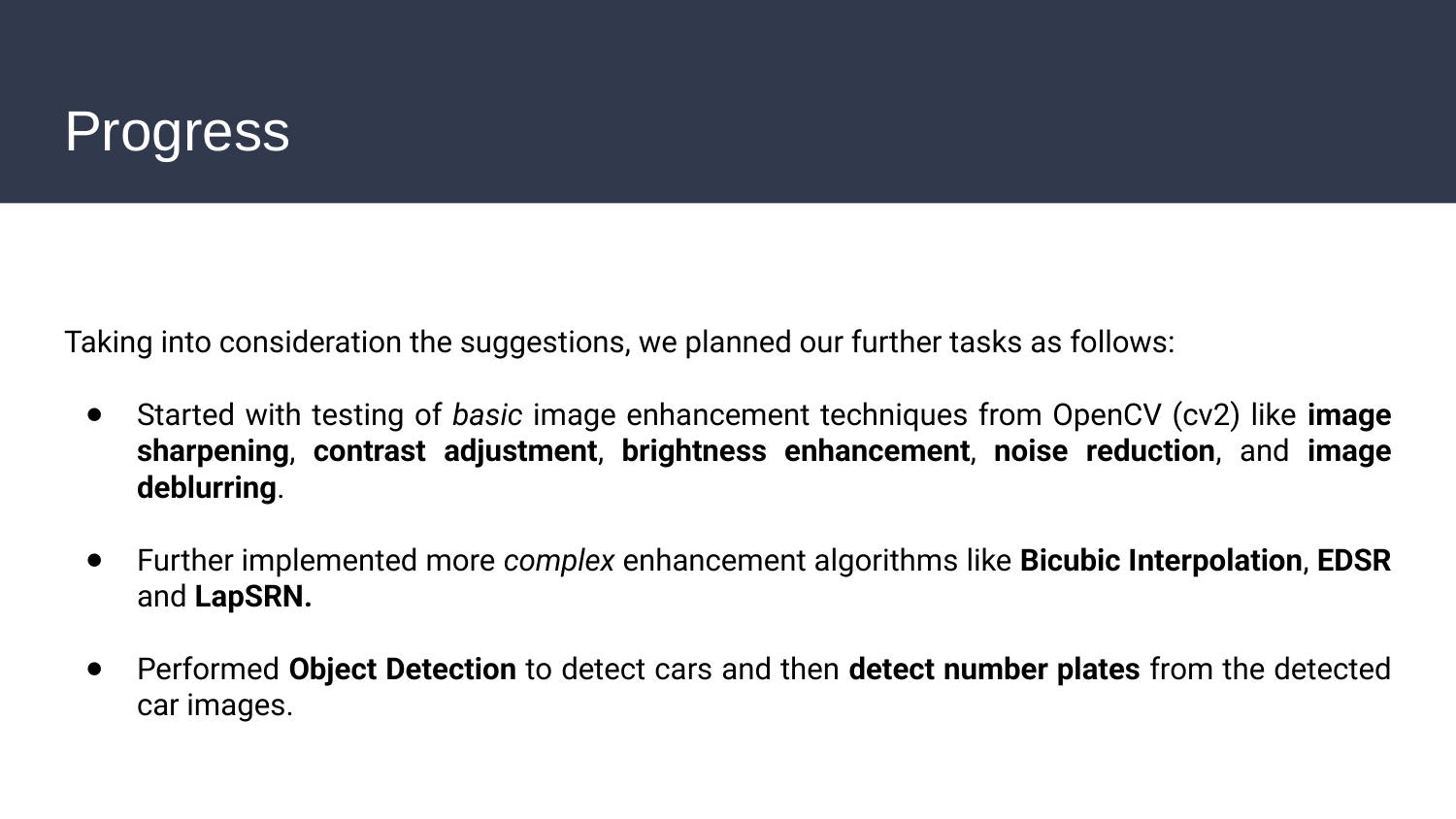

# Progress
Taking into consideration the suggestions, we planned our further tasks as follows:

Started with testing of basic image enhancement techniques from OpenCV (cv2) like image sharpening, contrast adjustment, brightness enhancement, noise reduction, and image deblurring.

Further implemented more complex enhancement algorithms like Bicubic Interpolation, EDSR and LapSRN.

Performed Object Detection to detect cars and then detect number plates from the detected car images.